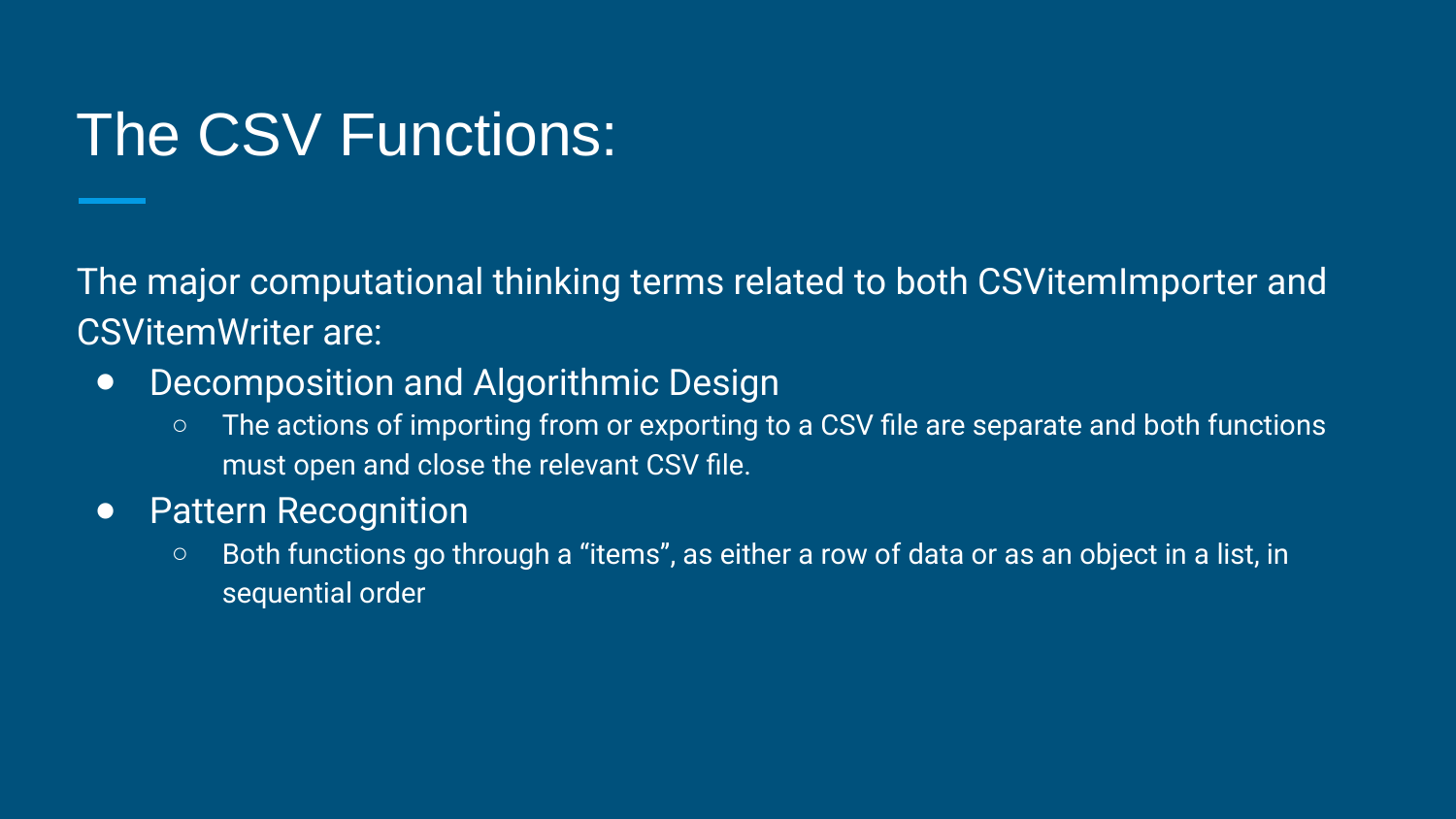

# The CSV Functions:
The major computational thinking terms related to both CSVitemImporter and CSVitemWriter are:
Decomposition and Algorithmic Design
The actions of importing from or exporting to a CSV file are separate and both functions must open and close the relevant CSV file.
Pattern Recognition
Both functions go through a “items”, as either a row of data or as an object in a list, in sequential order